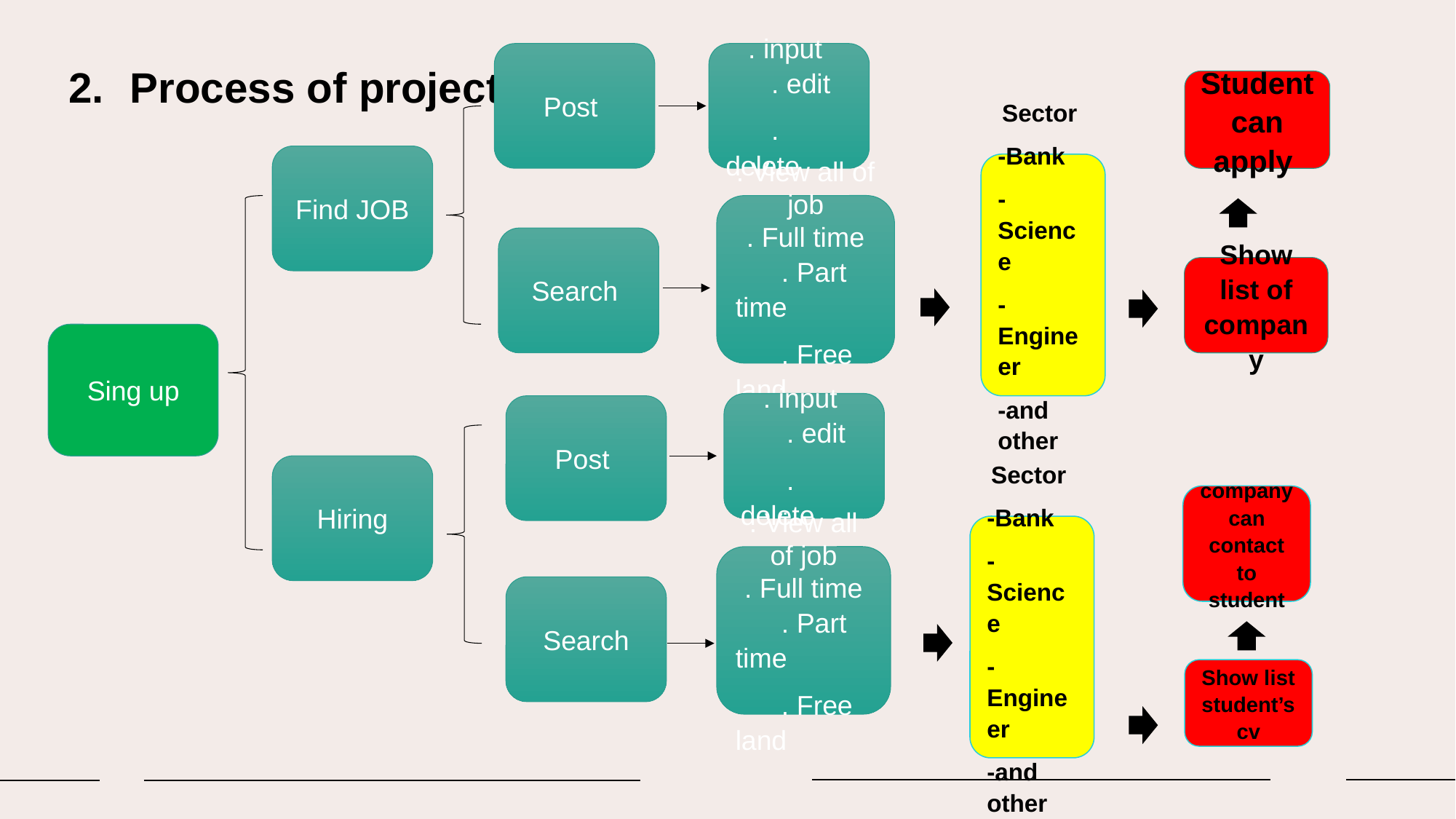

Post
. input
      . edit
      . delete
Process of project

Student can apply

Find JOB
Sector
-Bank
-Science
-Engineer
-and other

. View all of job
. Full time
      . Part time
      . Free land

Search
Show list of company

Sing up
. input
      . edit
      . delete
Post

Hiring
company can contact to student
Sector
-Bank
-Science
-Engineer
-and other
. View all of job
. Full time
      . Part time
      . Free land
Search

Show list student’s cv